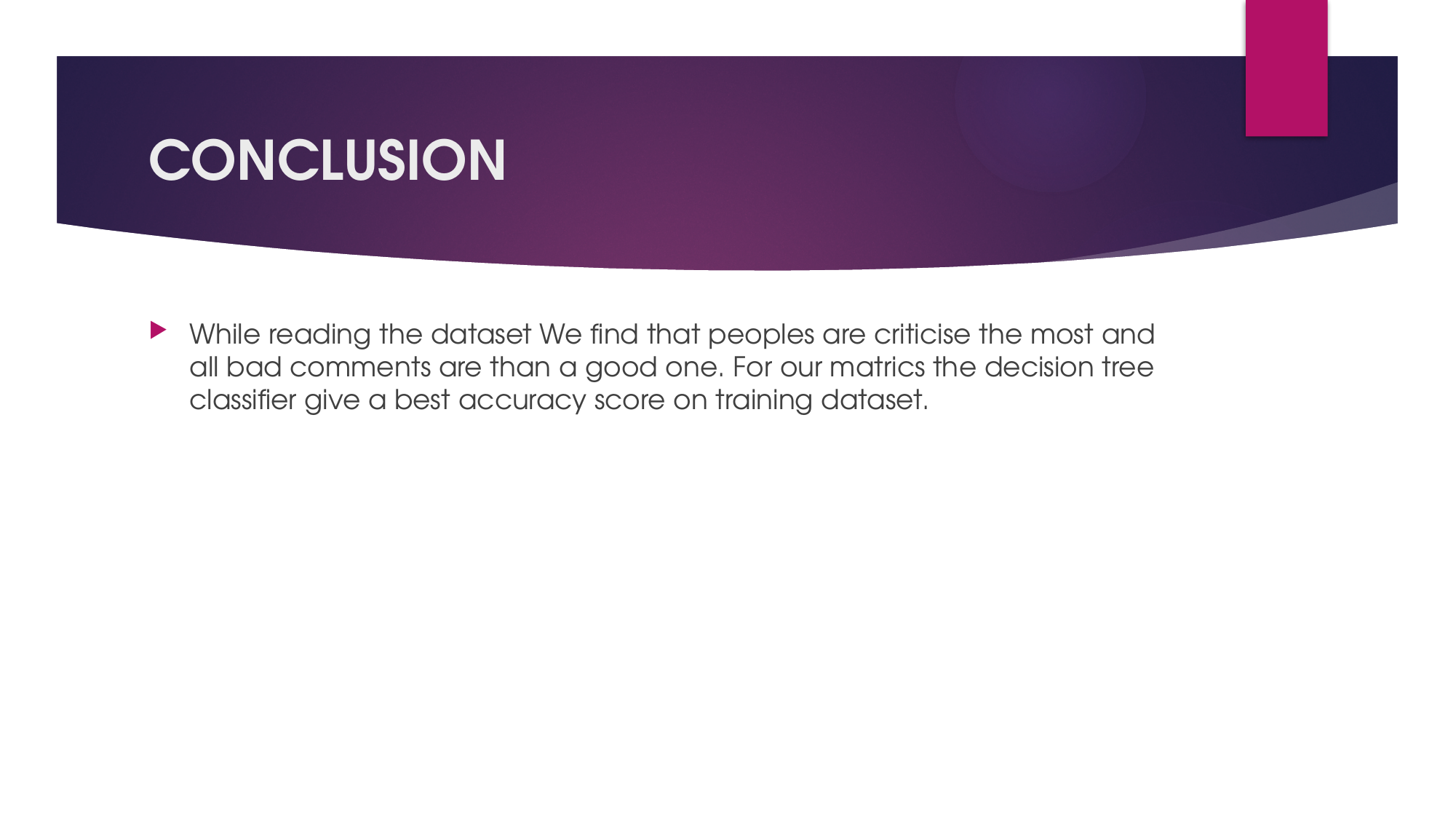

# CONCLUSION
While reading the dataset We find that peoples are criticise the most and all bad comments are than a good one. For our matrics the decision tree classifier give a best accuracy score on training dataset.